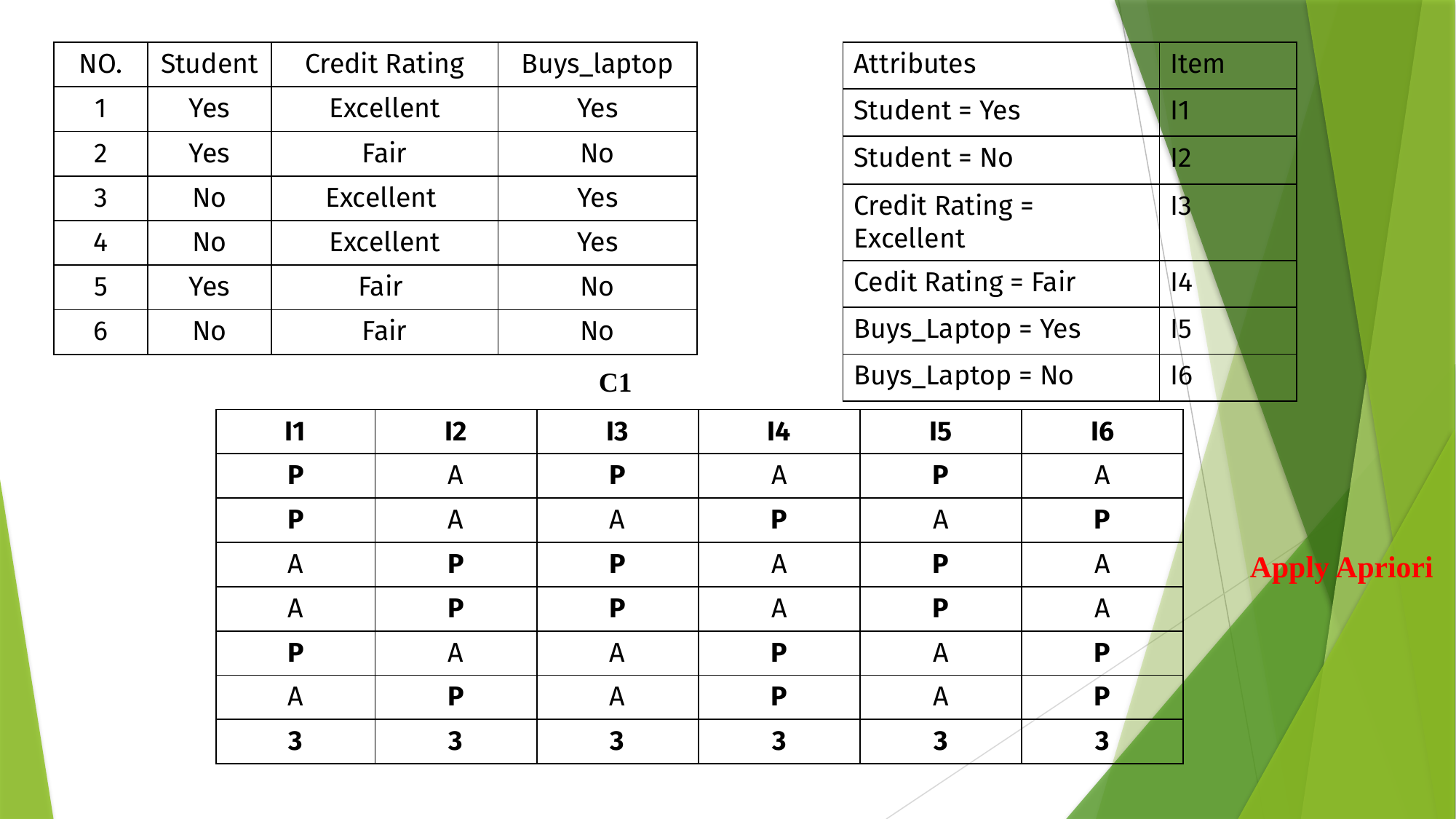

| NO. | Student | Credit Rating | Buys\_laptop |
| --- | --- | --- | --- |
| 1 | Yes | Excellent | Yes |
| 2 | Yes | Fair | No |
| 3 | No | Excellent | Yes |
| 4 | No | Excellent | Yes |
| 5 | Yes | Fair | No |
| 6 | No | Fair | No |
| Attributes | Item |
| --- | --- |
| Student = Yes | I1 |
| Student = No | I2 |
| Credit Rating = Excellent | I3 |
| Cedit Rating = Fair | I4 |
| Buys\_Laptop = Yes | I5 |
| Buys\_Laptop = No | I6 |
C1
| I1 | I2 | I3 | I4 | I5 | I6 |
| --- | --- | --- | --- | --- | --- |
| P | A | P | A | P | A |
| P | A | A | P | A | P |
| A | P | P | A | P | A |
| A | P | P | A | P | A |
| P | A | A | P | A | P |
| A | P | A | P | A | P |
| 3 | 3 | 3 | 3 | 3 | 3 |
Apply Apriori